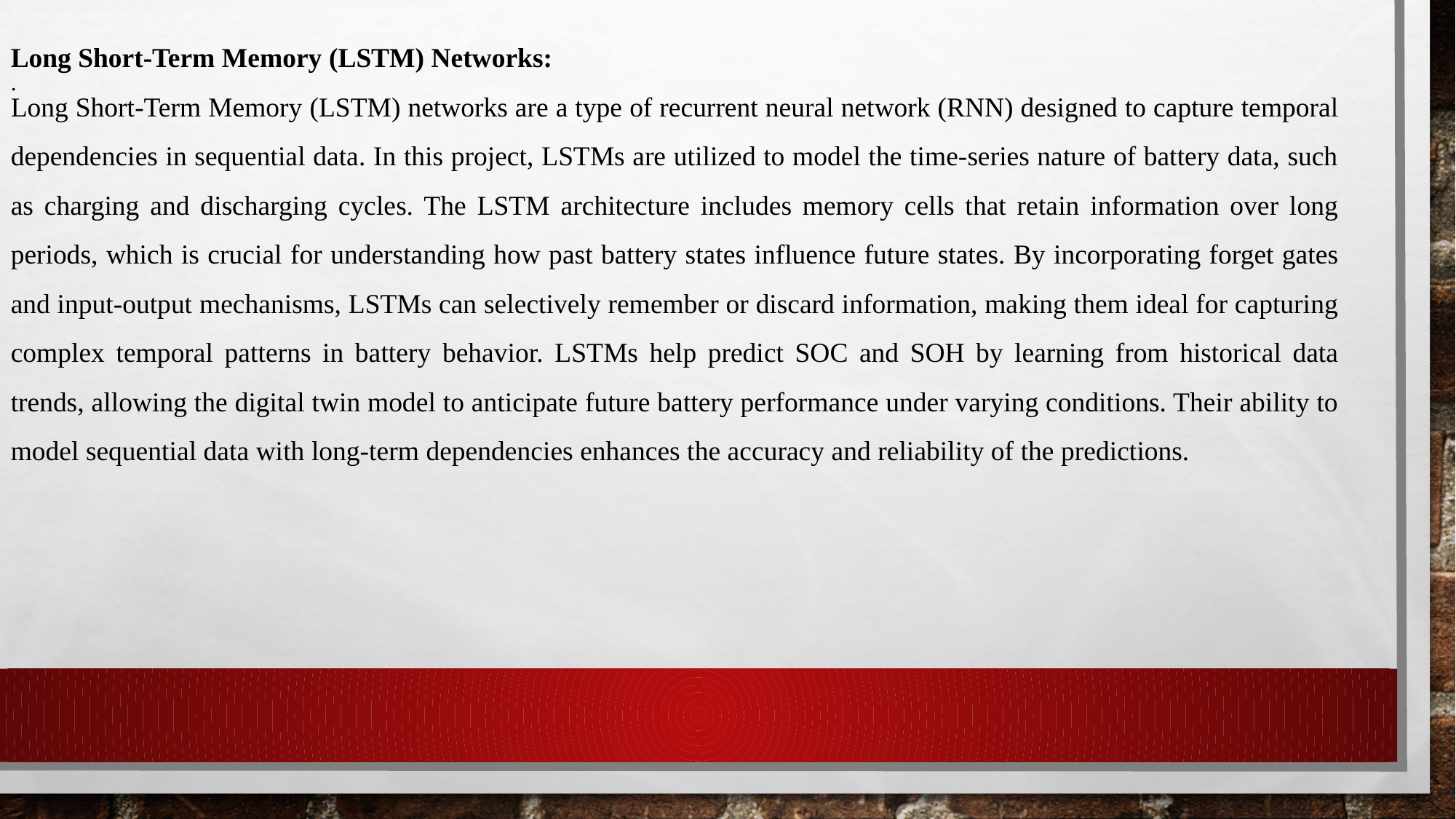

Long Short-Term Memory (LSTM) Networks:
Long Short-Term Memory (LSTM) networks are a type of recurrent neural network (RNN) designed to capture temporal dependencies in sequential data. In this project, LSTMs are utilized to model the time-series nature of battery data, such as charging and discharging cycles. The LSTM architecture includes memory cells that retain information over long periods, which is crucial for understanding how past battery states influence future states. By incorporating forget gates and input-output mechanisms, LSTMs can selectively remember or discard information, making them ideal for capturing complex temporal patterns in battery behavior. LSTMs help predict SOC and SOH by learning from historical data trends, allowing the digital twin model to anticipate future battery performance under varying conditions. Their ability to model sequential data with long-term dependencies enhances the accuracy and reliability of the predictions.

.